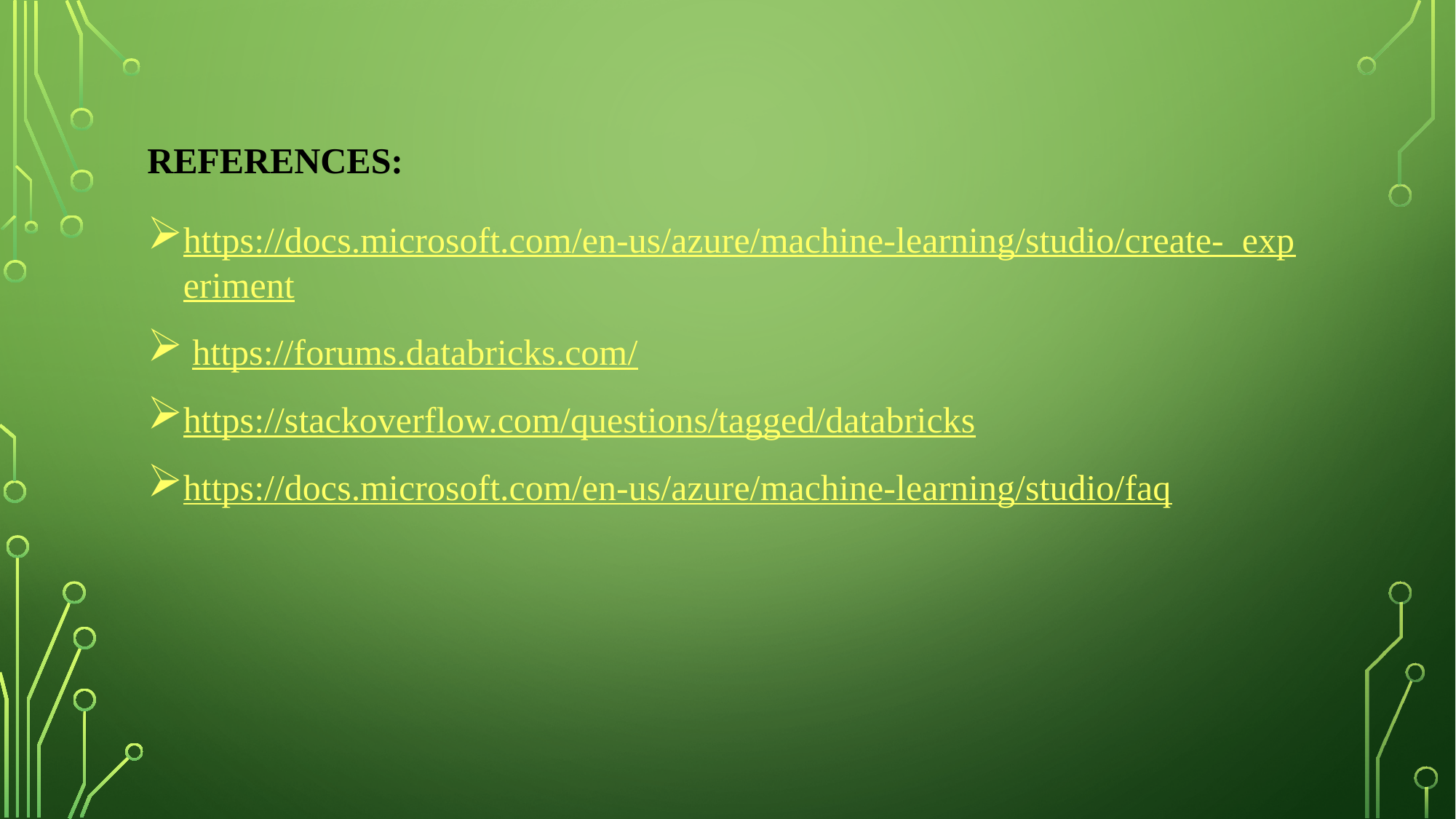

# References:
https://docs.microsoft.com/en-us/azure/machine-learning/studio/create-  experiment
 https://forums.databricks.com/
https://stackoverflow.com/questions/tagged/databricks
https://docs.microsoft.com/en-us/azure/machine-learning/studio/faq